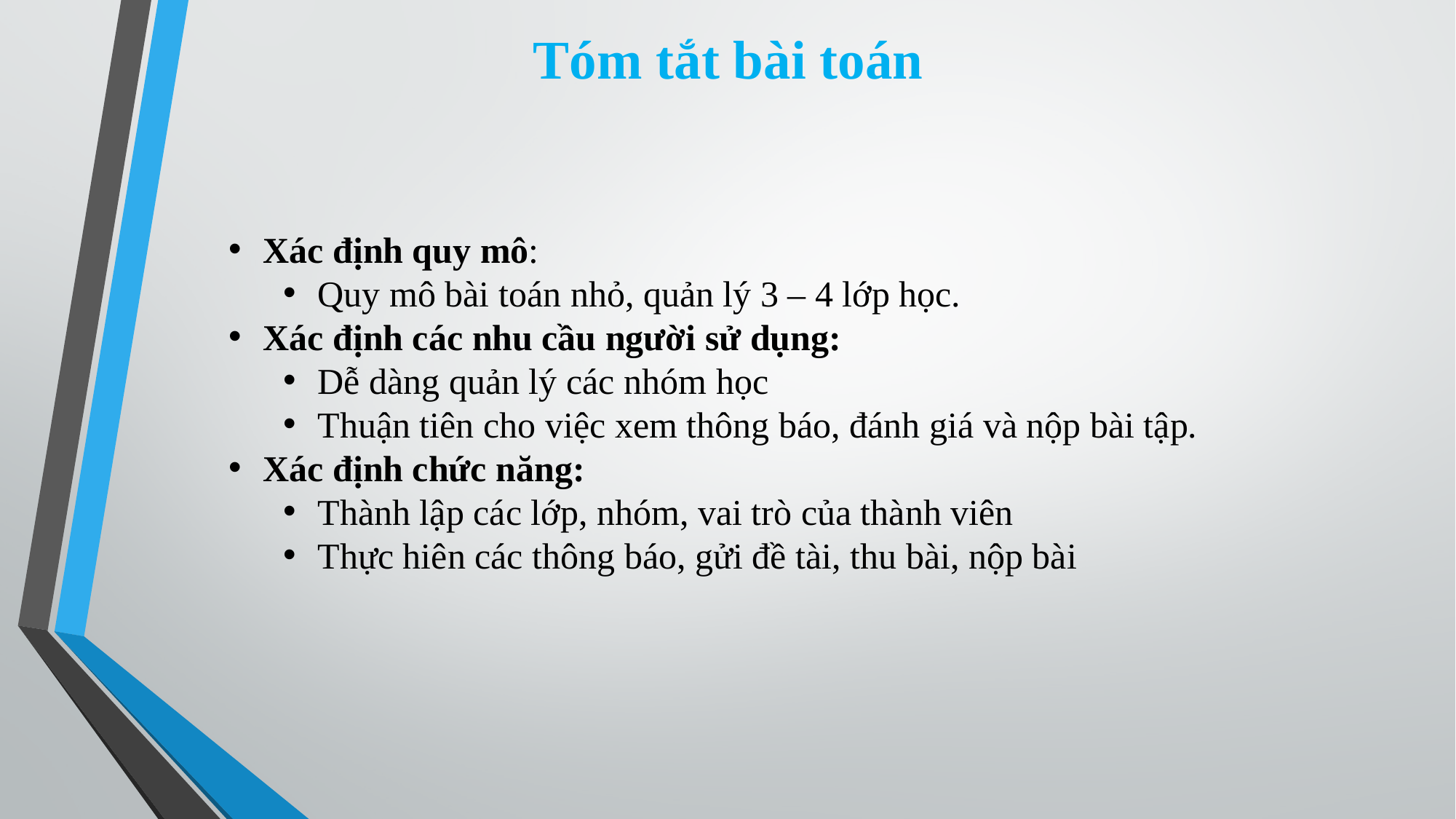

Tóm tắt bài toán
Xác định quy mô:
Quy mô bài toán nhỏ, quản lý 3 – 4 lớp học.
Xác định các nhu cầu người sử dụng:
Dễ dàng quản lý các nhóm học
Thuận tiên cho việc xem thông báo, đánh giá và nộp bài tập.
Xác định chức năng:
Thành lập các lớp, nhóm, vai trò của thành viên
Thực hiên các thông báo, gửi đề tài, thu bài, nộp bài